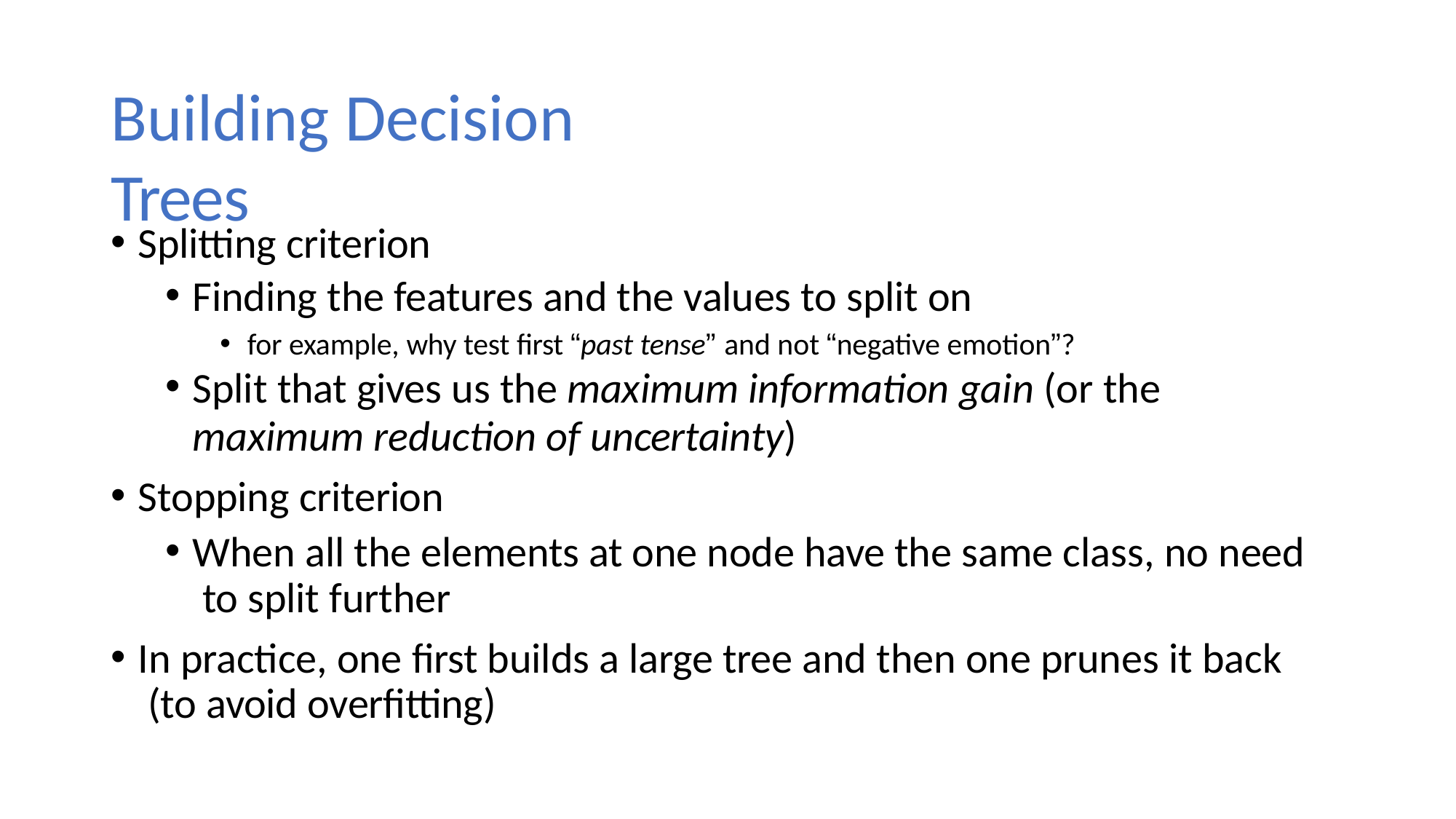

# Building Decision Trees
Splitting criterion
Finding the features and the values to split on
for example, why test first “past tense” and not “negative emotion”?
Split that gives us the maximum information gain (or the
maximum reduction of uncertainty)
Stopping criterion
When all the elements at one node have the same class, no need  to split further
In practice, one first builds a large tree and then one prunes it back  (to avoid overfitting)